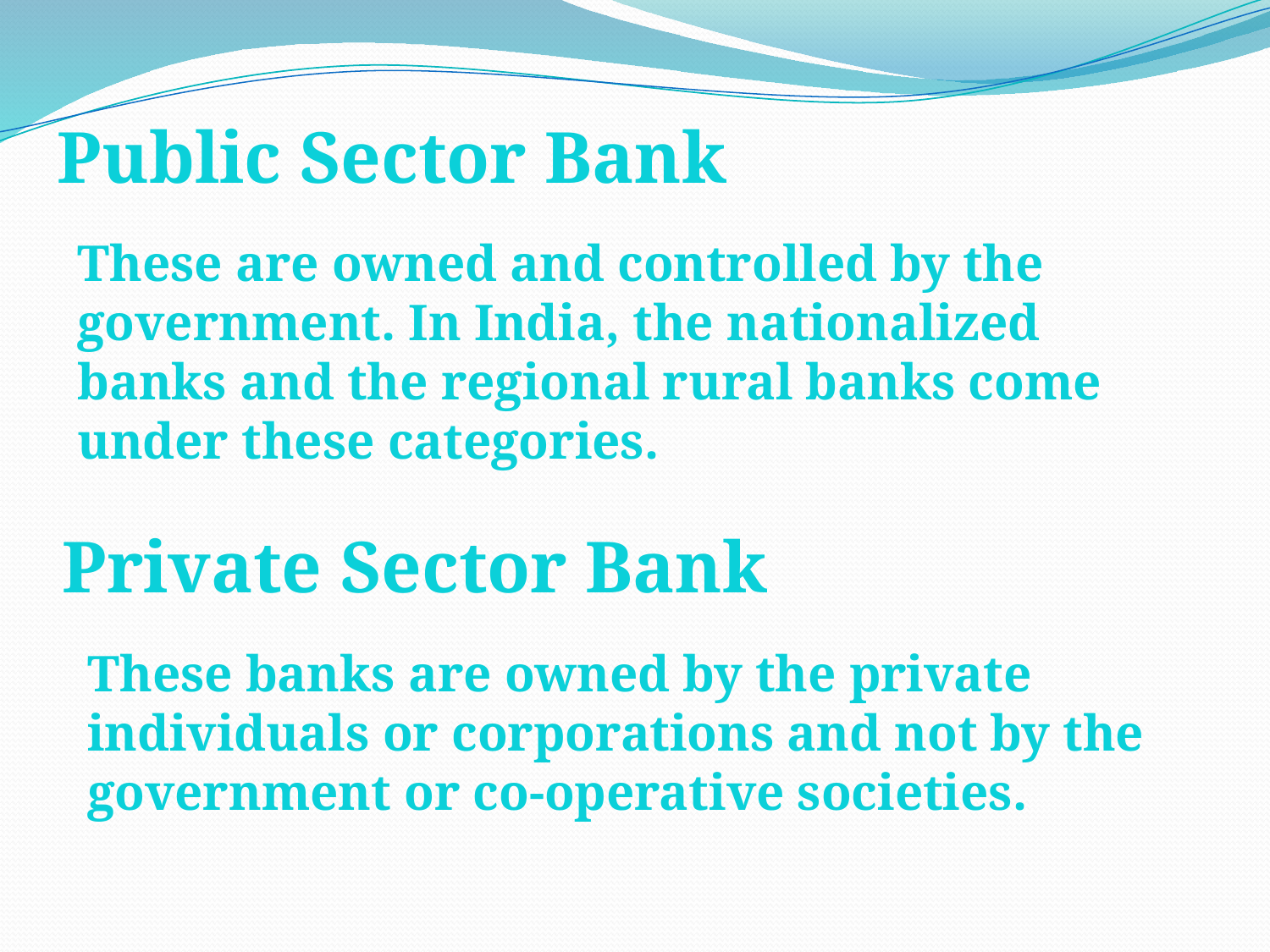

Public Sector Bank
These are owned and controlled by the government. In India, the nationalized banks and the regional rural banks come under these categories.

Private Sector Bank
These banks are owned by the private individuals or corporations and not by the government or co-operative societies.